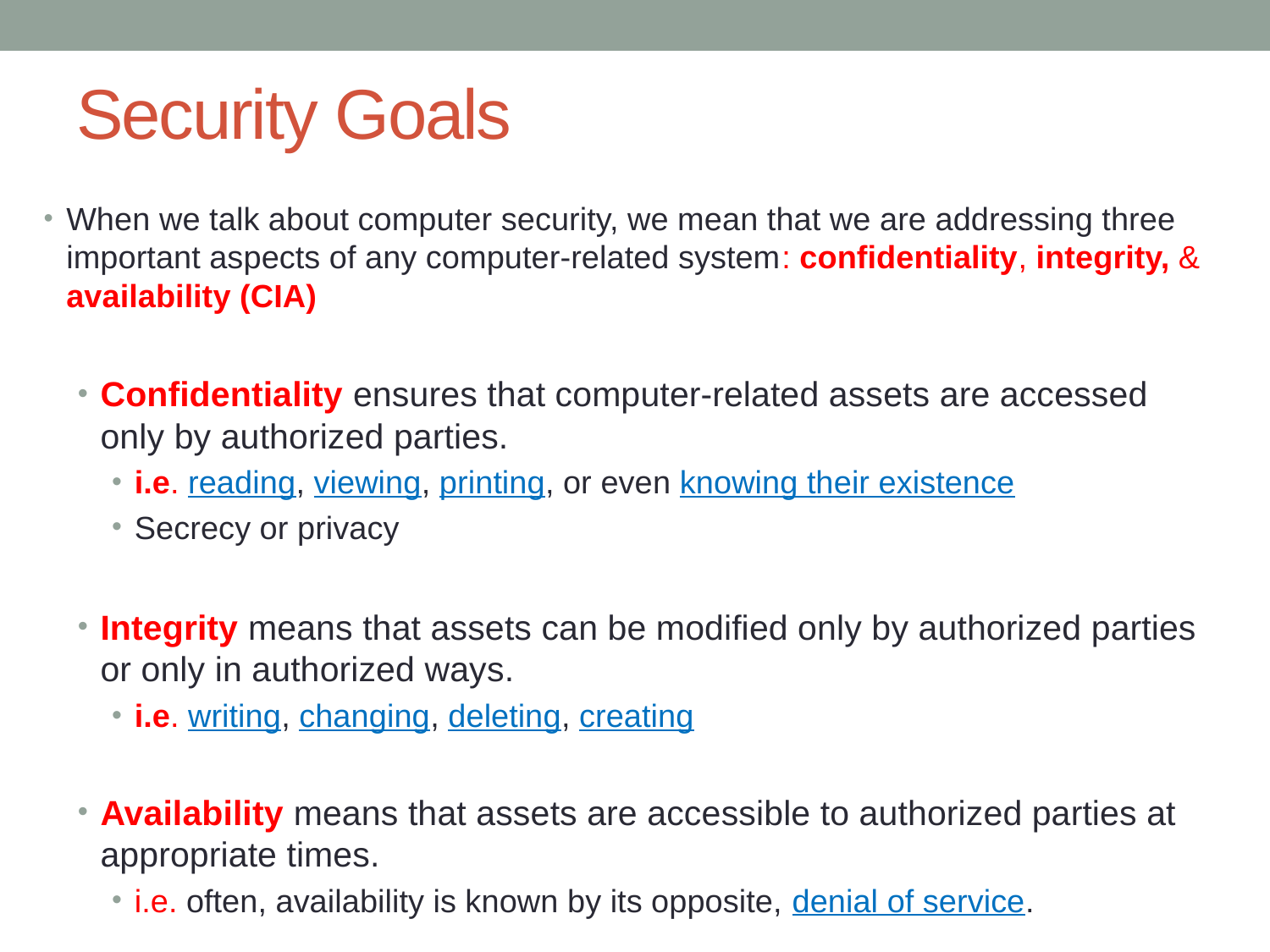

# Security Goals
When we talk about computer security, we mean that we are addressing three important aspects of any computer-related system: confidentiality, integrity, & availability (CIA)

Confidentiality ensures that computer-related assets are accessed only by authorized parties.
i.e. reading, viewing, printing, or even knowing their existence
Secrecy or privacy

Integrity means that assets can be modified only by authorized parties or only in authorized ways.
i.e. writing, changing, deleting, creating

Availability means that assets are accessible to authorized parties at appropriate times.
i.e. often, availability is known by its opposite, denial of service.